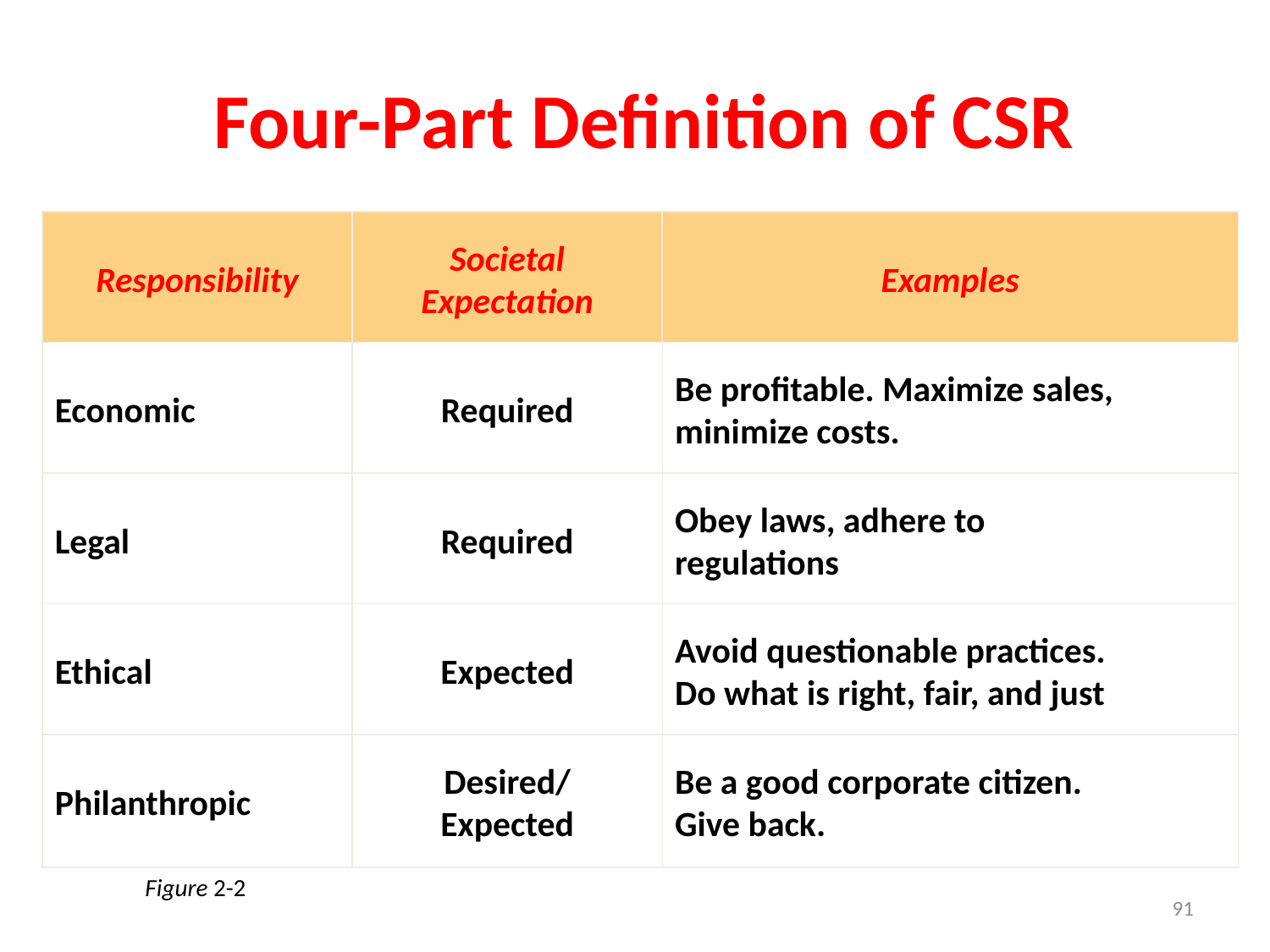

0
# Four-Part Definition of CSR
Responsibility

Societal
Expectation

Examples

Economic

Required

Be profitable. Maximize sales,
minimize costs.

Legal

Required

Obey laws, adhere to
regulations

Ethical

Expected

Avoid questionable practices.
Do what is right, fair, and just

Philanthropic

Desired/
Expected

Be a good corporate citizen.
Give back.

Figure 2-2
91